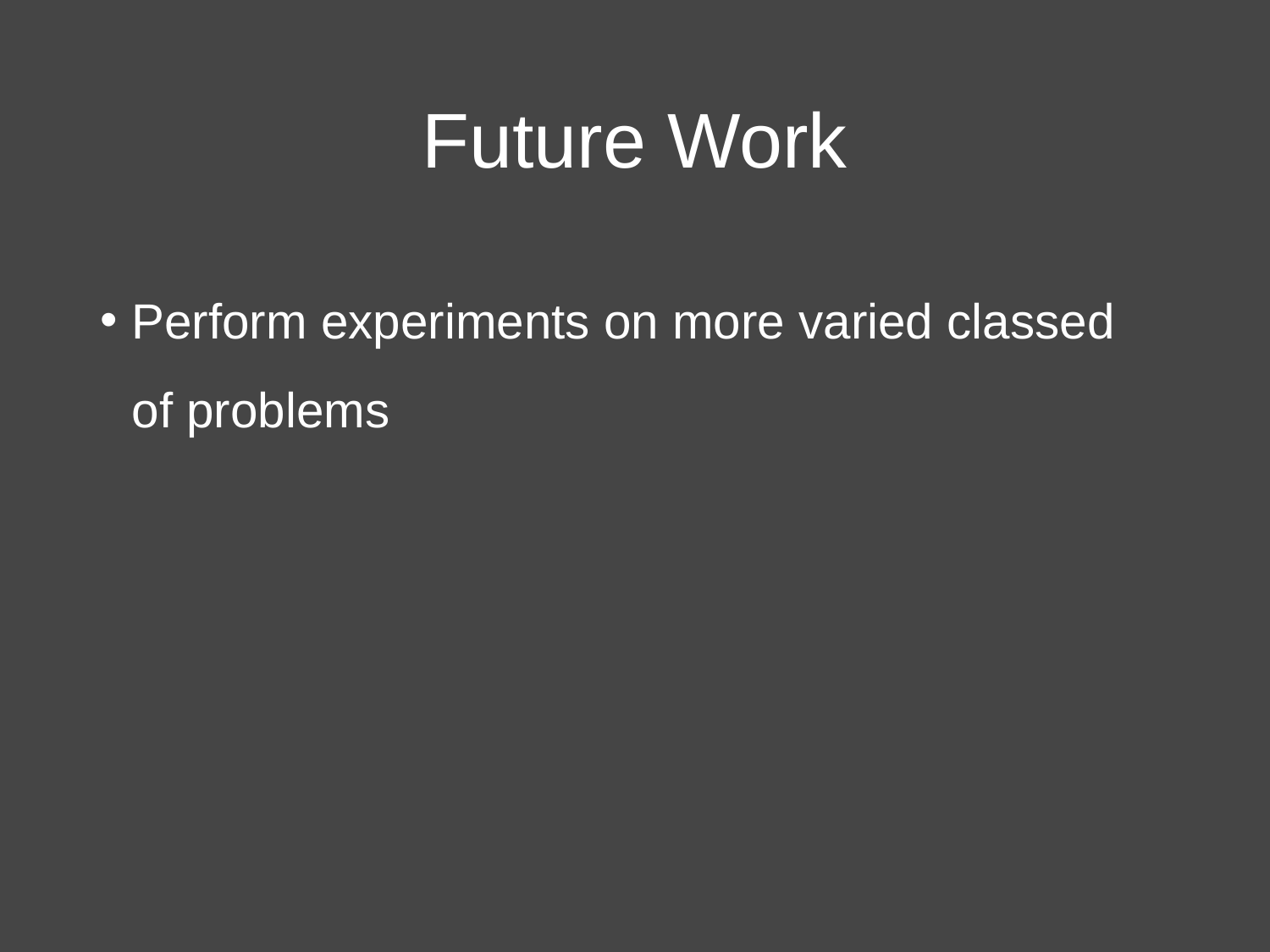

# Future Work
Perform experiments on more varied classed of problems